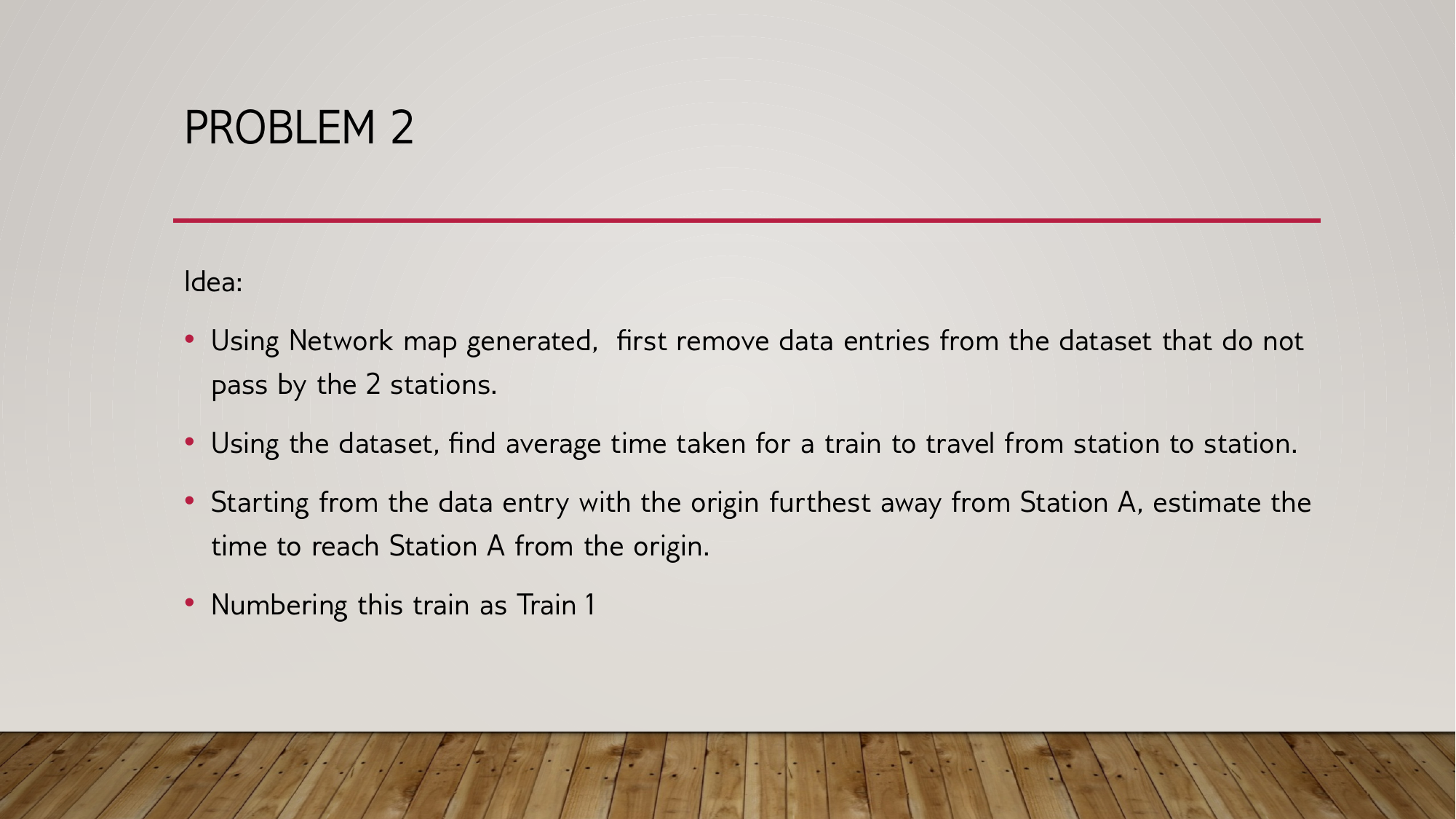

# Problem 2
Idea:
Using Network map generated,  first remove data entries from the dataset that do not pass by the 2 stations.
Using the dataset, find average time taken for a train to travel from station to station.
Starting from the data entry with the origin furthest away from Station A, estimate the time to reach Station A from the origin.
Numbering this train as Train 1